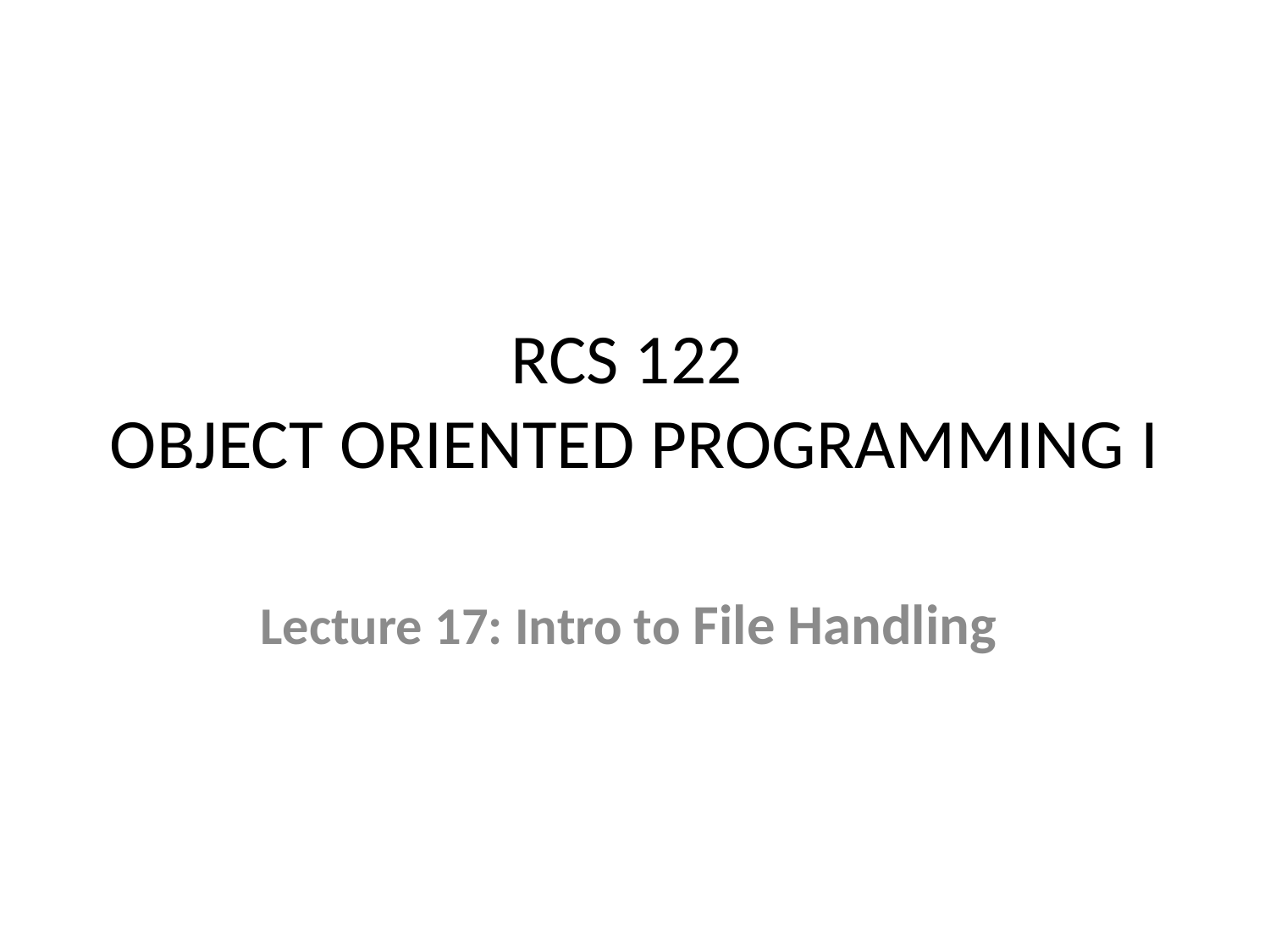

# RCS 122 OBJECT ORIENTED PROGRAMMING I
Lecture 17: Intro to File Handling